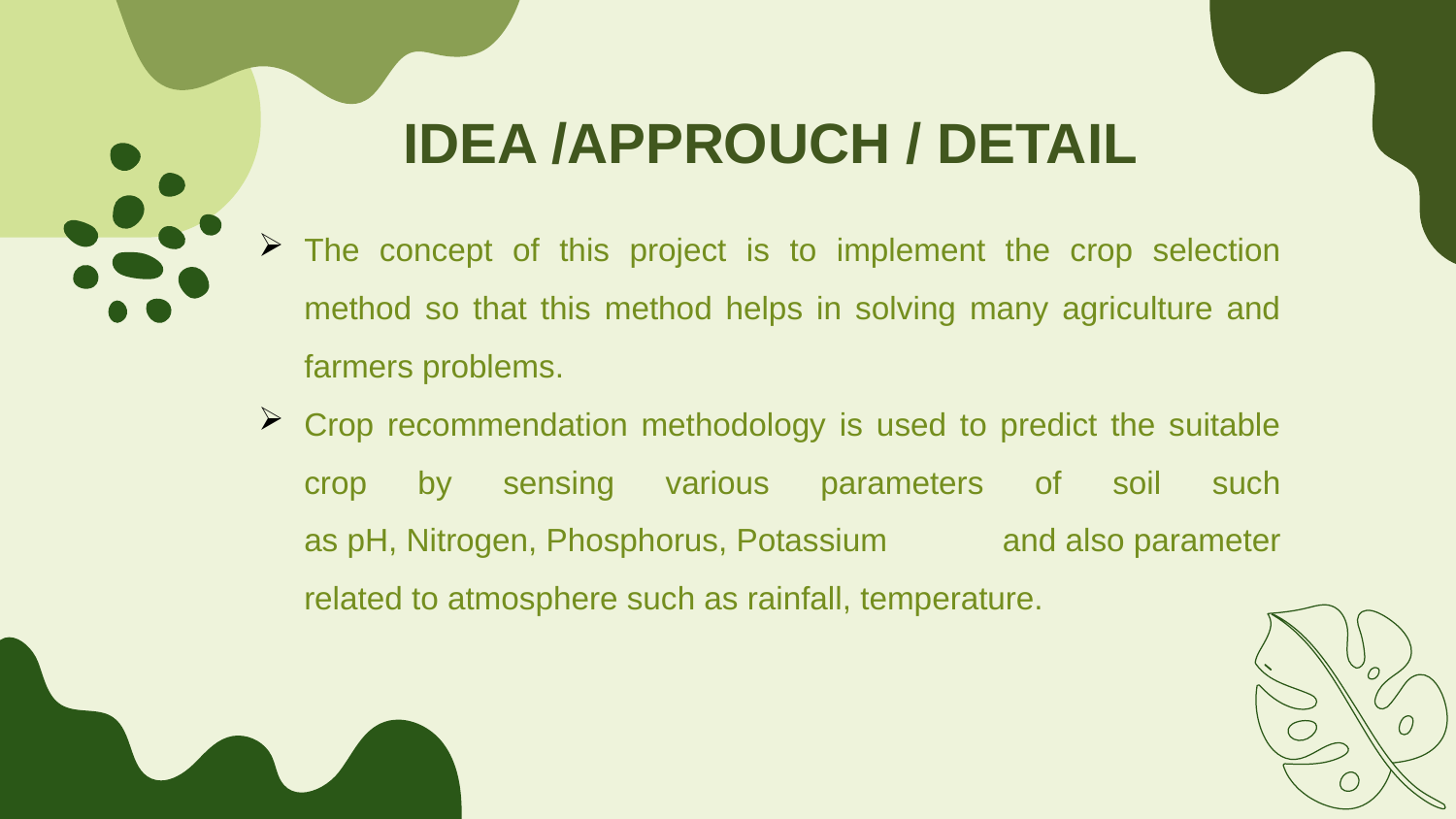

IDEA /APPROUCH / DETAIL
The concept of this project is to implement the crop selection method so that this method helps in solving many agriculture and farmers problems.
Crop recommendation methodology is used to predict the suitable crop by sensing various parameters of soil such as pH, Nitrogen, Phosphorus, Potassium and also parameter related to atmosphere such as rainfall, temperature.